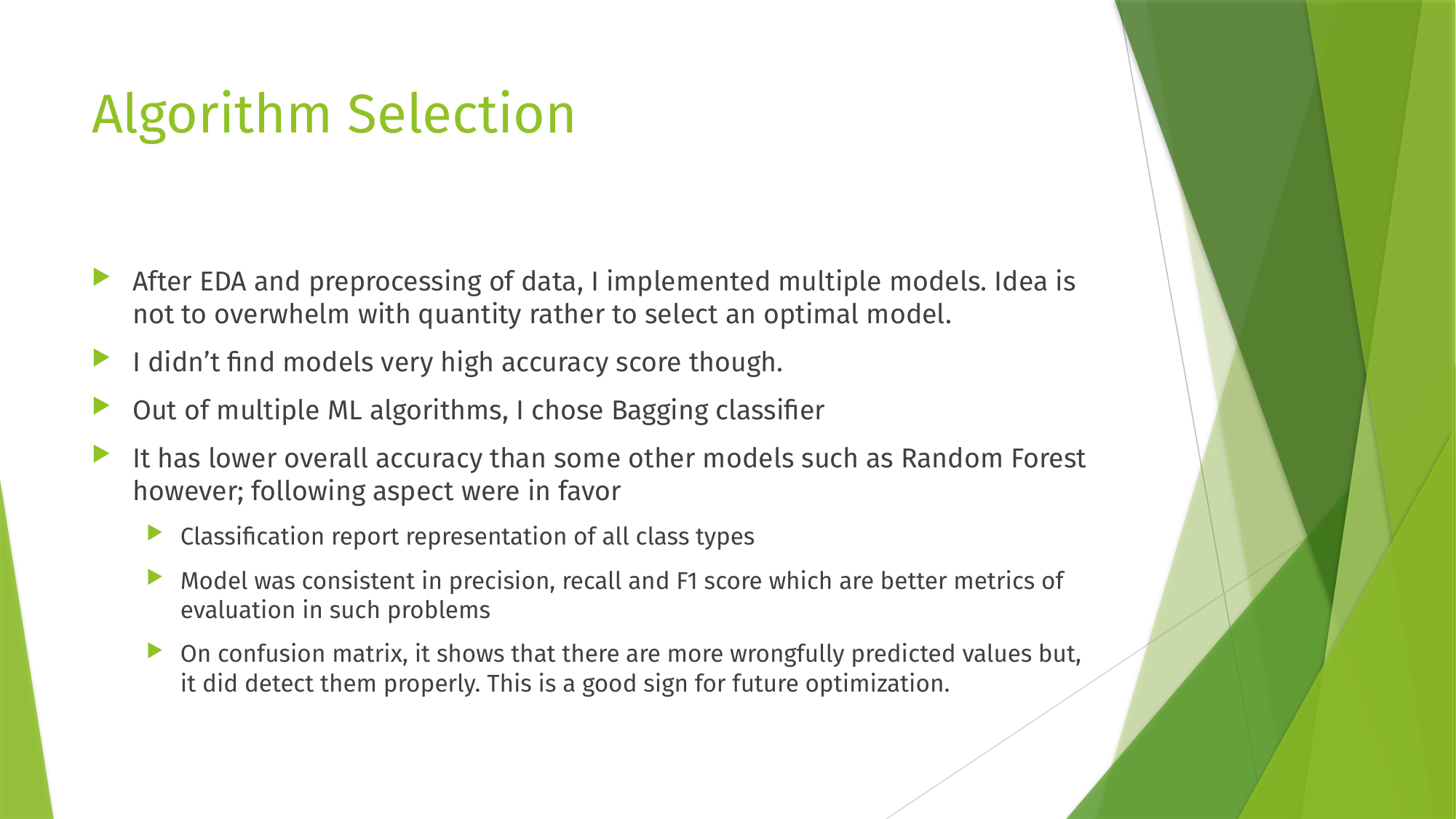

# Algorithm Selection
After EDA and preprocessing of data, I implemented multiple models. Idea is not to overwhelm with quantity rather to select an optimal model.
I didn’t find models very high accuracy score though.
Out of multiple ML algorithms, I chose Bagging classifier
It has lower overall accuracy than some other models such as Random Forest however; following aspect were in favor
Classification report representation of all class types
Model was consistent in precision, recall and F1 score which are better metrics of evaluation in such problems
On confusion matrix, it shows that there are more wrongfully predicted values but, it did detect them properly. This is a good sign for future optimization.